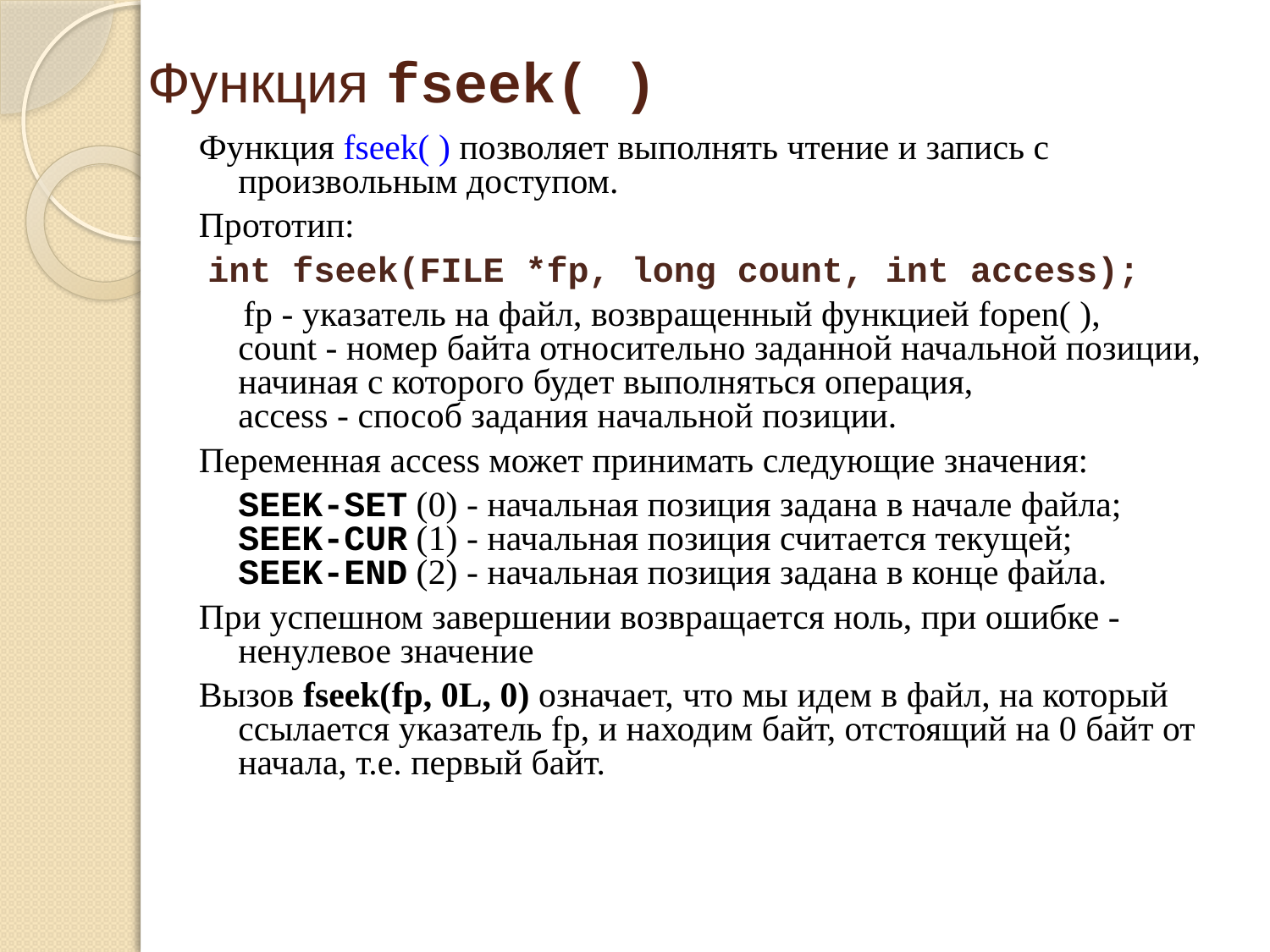

# Функция fseek( )
Функция fseek( ) позволяет выполнять чтение и запись с произвольным доступом.
Прототип:
 int fseek(FILE *fp, long count, int access);
     fp - указатель на файл, возвращенный функцией fopen( ),   count - номер байта относительно заданной начальной позиции, начиная с которого будет выполняться операция,                 access - способ задания начальной позиции.
Переменная access может принимать следующие значения:
	SEEK-SET (0) - начальная позиция задана в начале файла;
SEEK-CUR (1) - начальная позиция считается текущей;
SEEK-END (2) - начальная позиция задана в конце файла.
При успешном завершении возвращается ноль, при ошибке - ненулевое значение
Вызов fseek(fp, 0L, 0) означает, что мы идем в файл, на который ссылается указатель fp, и находим байт, отстоящий на 0 байт от начала, т.е. первый байт.